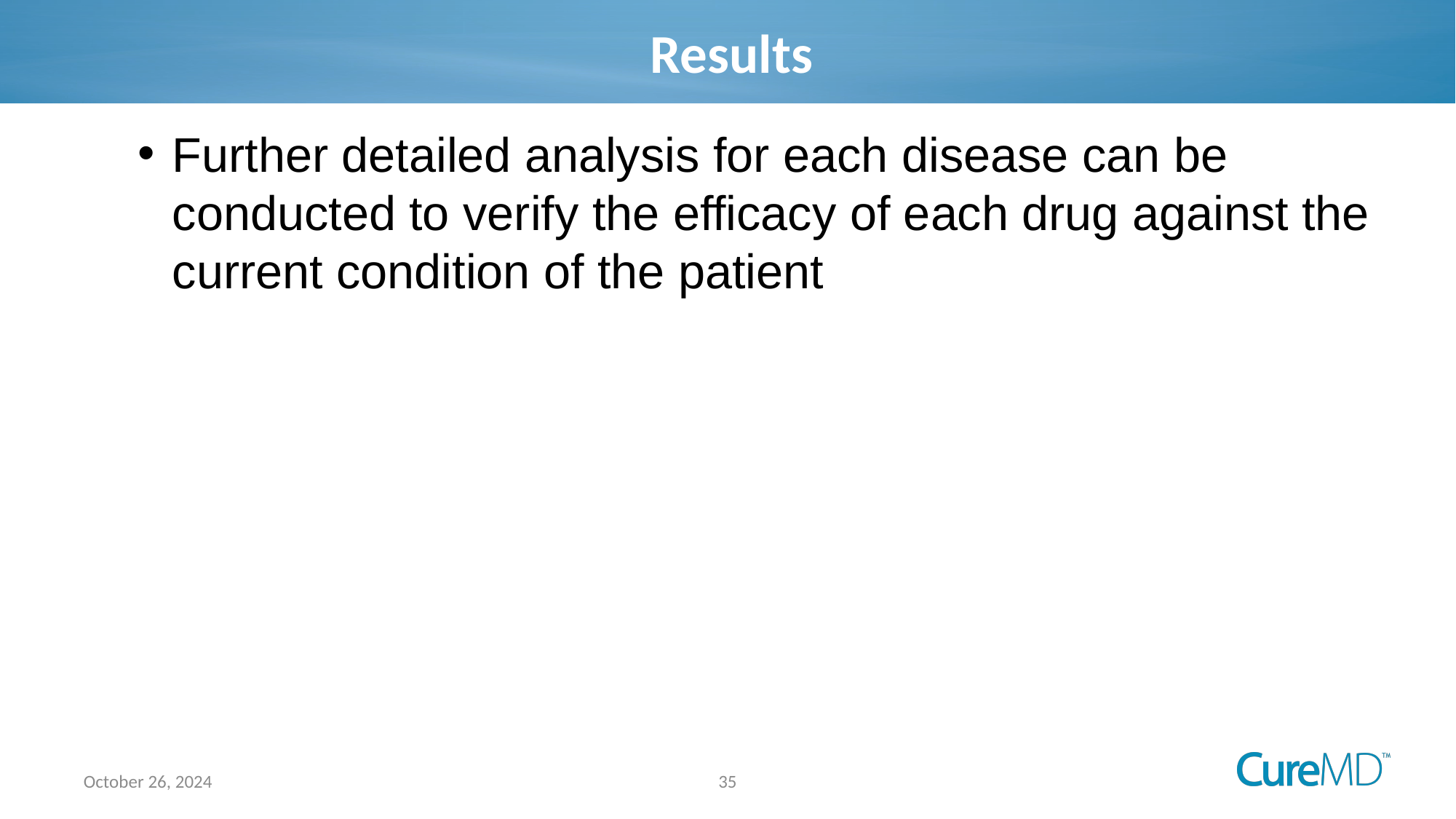

# Results
Further detailed analysis for each disease can be conducted to verify the efficacy of each drug against the current condition of the patient

35
October 26, 2024